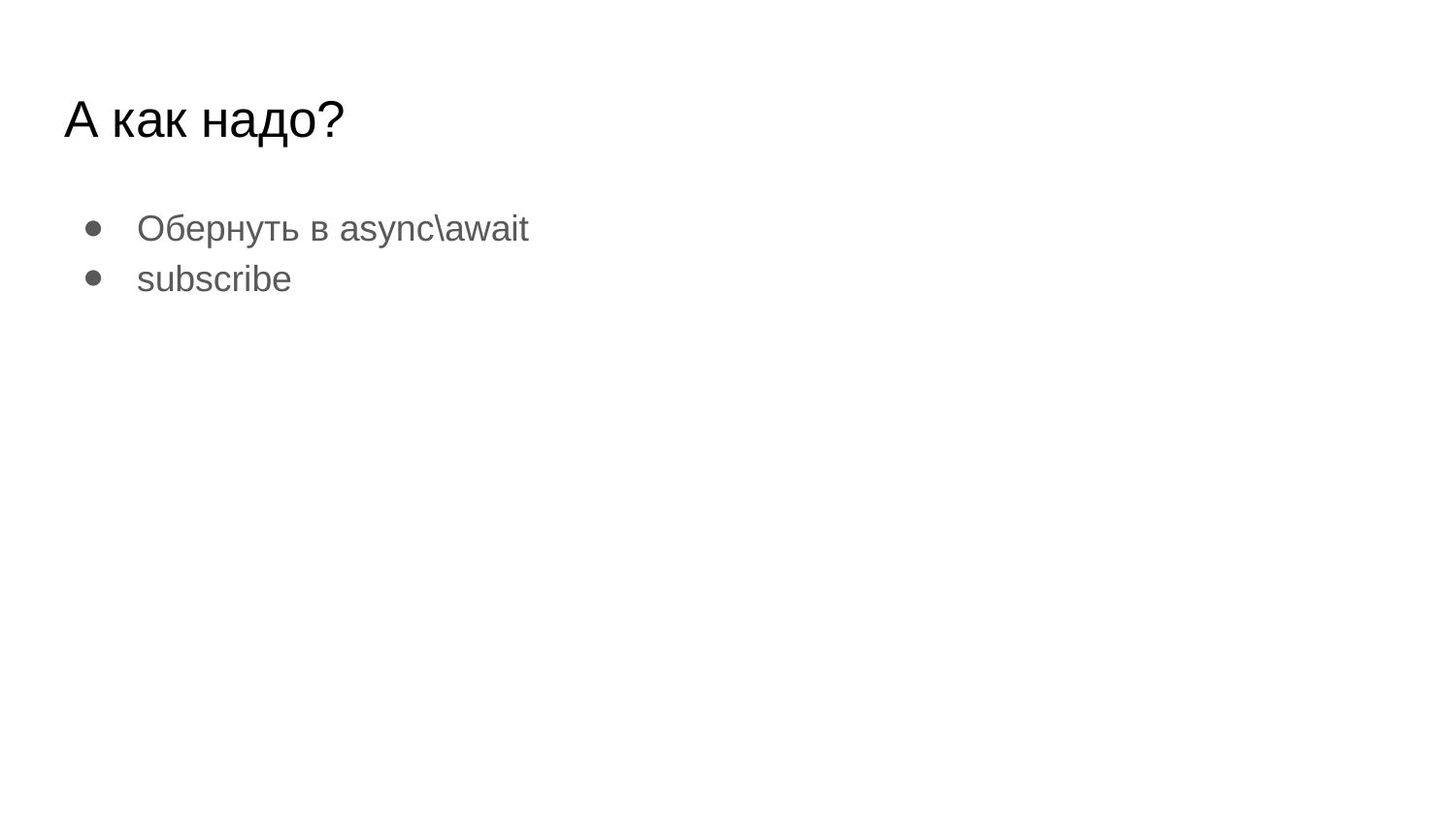

# А как надо?

Обернуть в async\await
subscribe